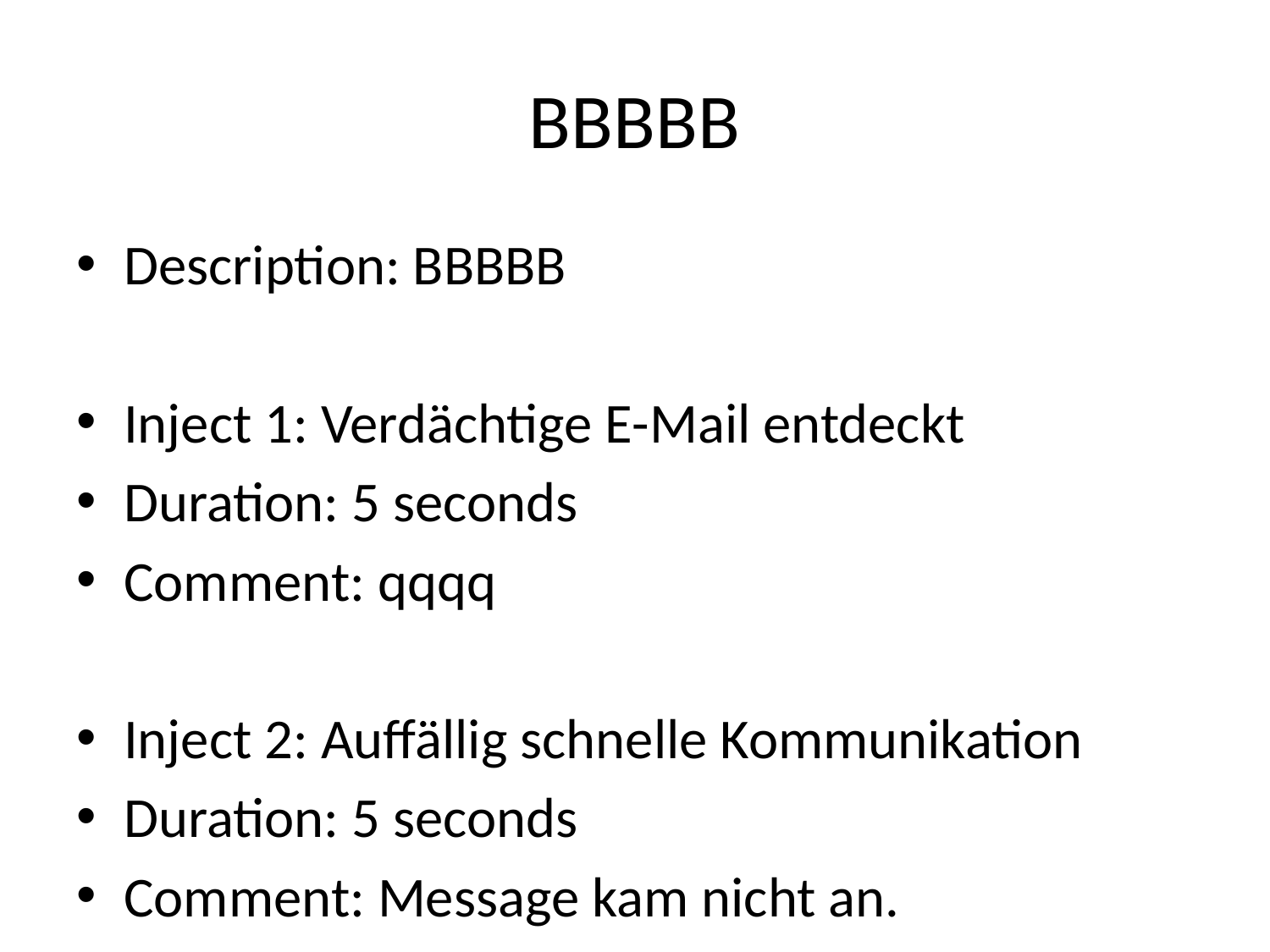

# BBBBB
Description: BBBBB

Inject 1: Verdächtige E-Mail entdeckt
Duration: 5 seconds
Comment: qqqq

Inject 2: Auffällig schnelle Kommunikation
Duration: 5 seconds
Comment: Message kam nicht an.

Inject 3: Verzögerte Kommunikation
Duration: 5 seconds
Comment: Keine klare Ende Meldung!